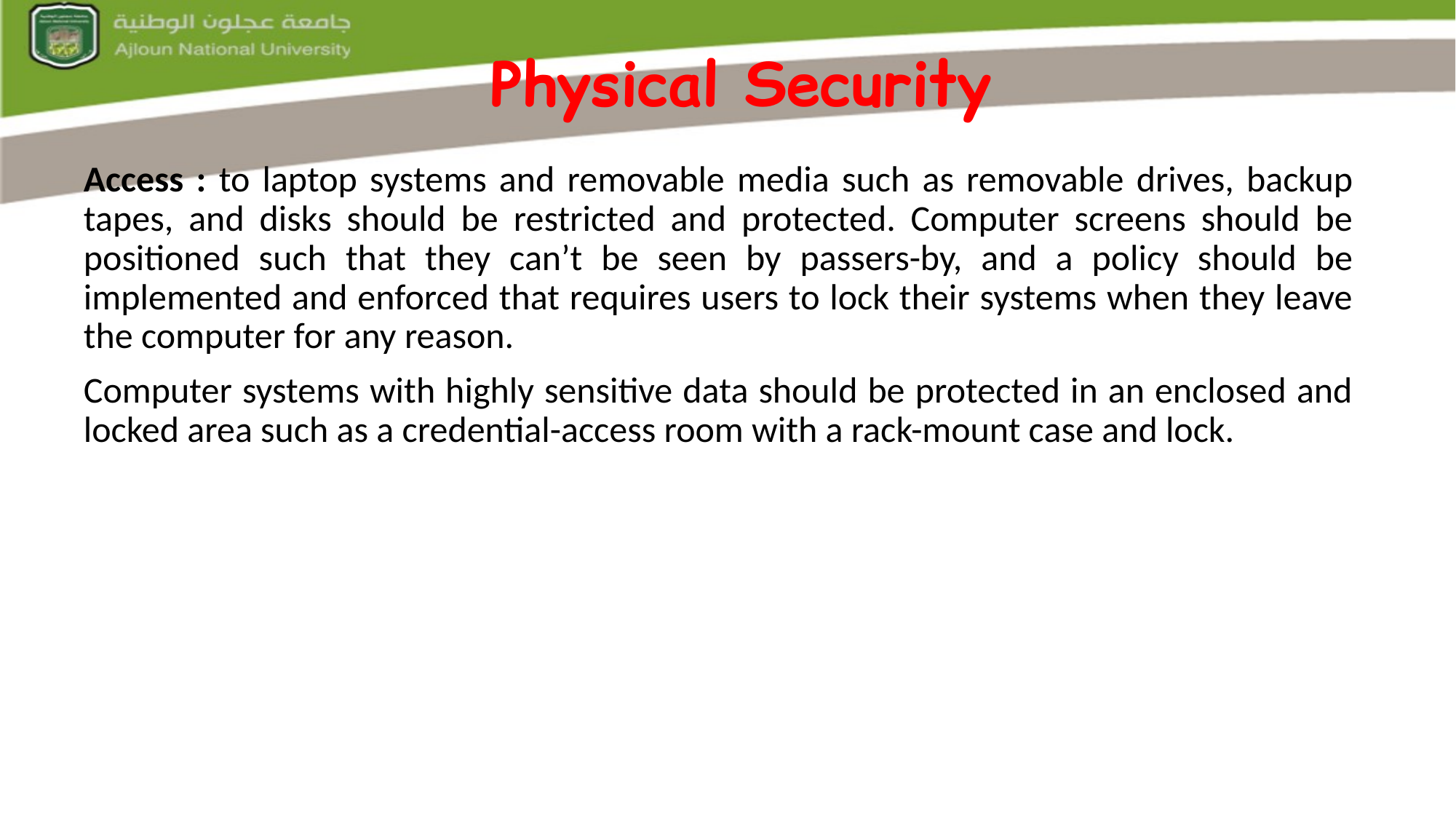

Physical Security
Access : to laptop systems and removable media such as removable drives, backup tapes, and disks should be restricted and protected. Computer screens should be positioned such that they can’t be seen by passers-by, and a policy should be implemented and enforced that requires users to lock their systems when they leave the computer for any reason.
Computer systems with highly sensitive data should be protected in an enclosed and locked area such as a credential-access room with a rack-mount case and lock.